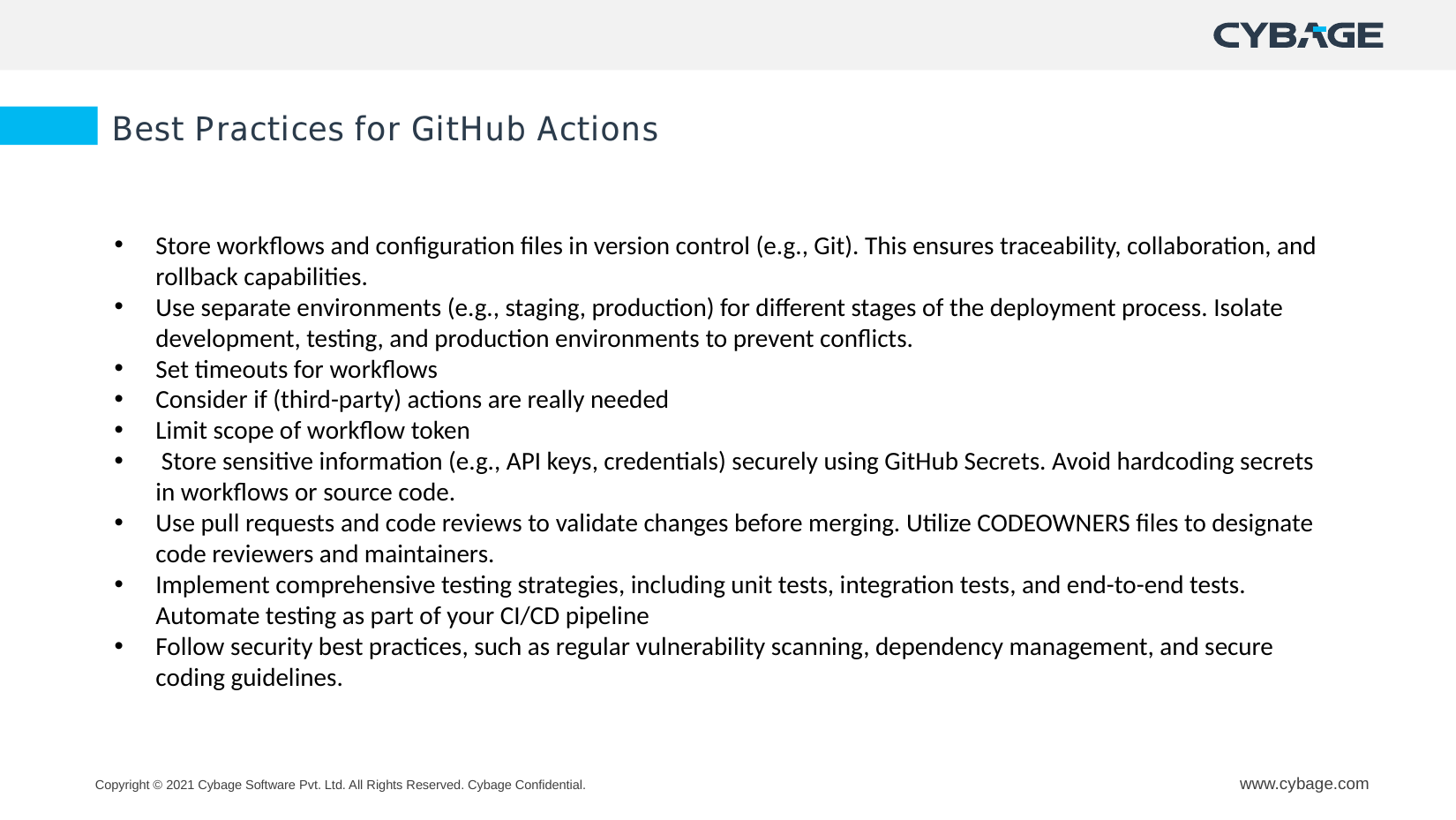

Best Practices for GitHub Actions

Store workflows and configuration files in version control (e.g., Git). This ensures traceability, collaboration, and rollback capabilities.
Use separate environments (e.g., staging, production) for different stages of the deployment process. Isolate development, testing, and production environments to prevent conflicts.
Set timeouts for workflows
Consider if (third-party) actions are really needed
Limit scope of workflow token
 Store sensitive information (e.g., API keys, credentials) securely using GitHub Secrets. Avoid hardcoding secrets in workflows or source code.
Use pull requests and code reviews to validate changes before merging. Utilize CODEOWNERS files to designate code reviewers and maintainers.
Implement comprehensive testing strategies, including unit tests, integration tests, and end-to-end tests. Automate testing as part of your CI/CD pipeline
Follow security best practices, such as regular vulnerability scanning, dependency management, and secure coding guidelines.